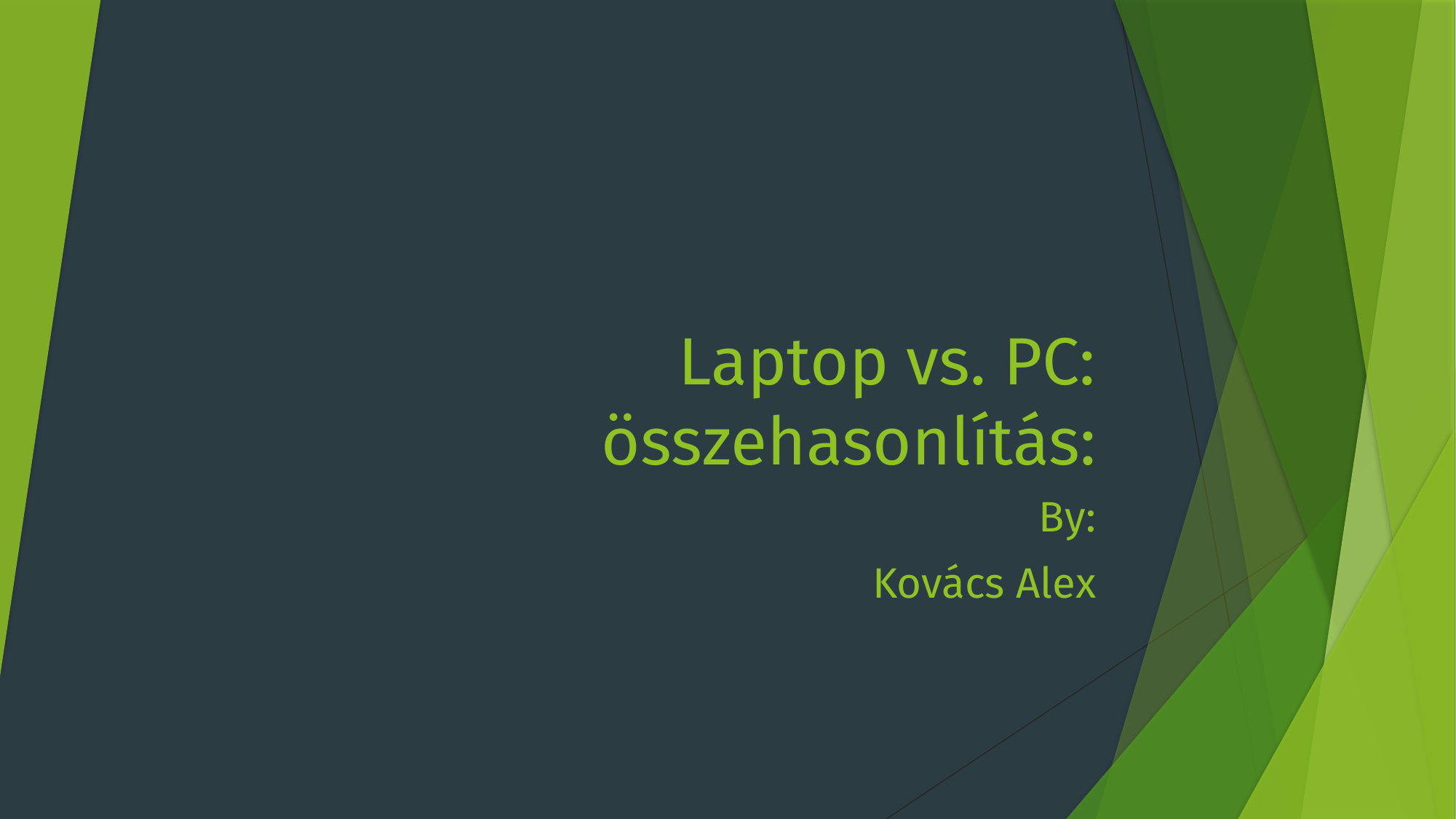

# Laptop vs. PC: összehasonlítás:
By:
Kovács Alex